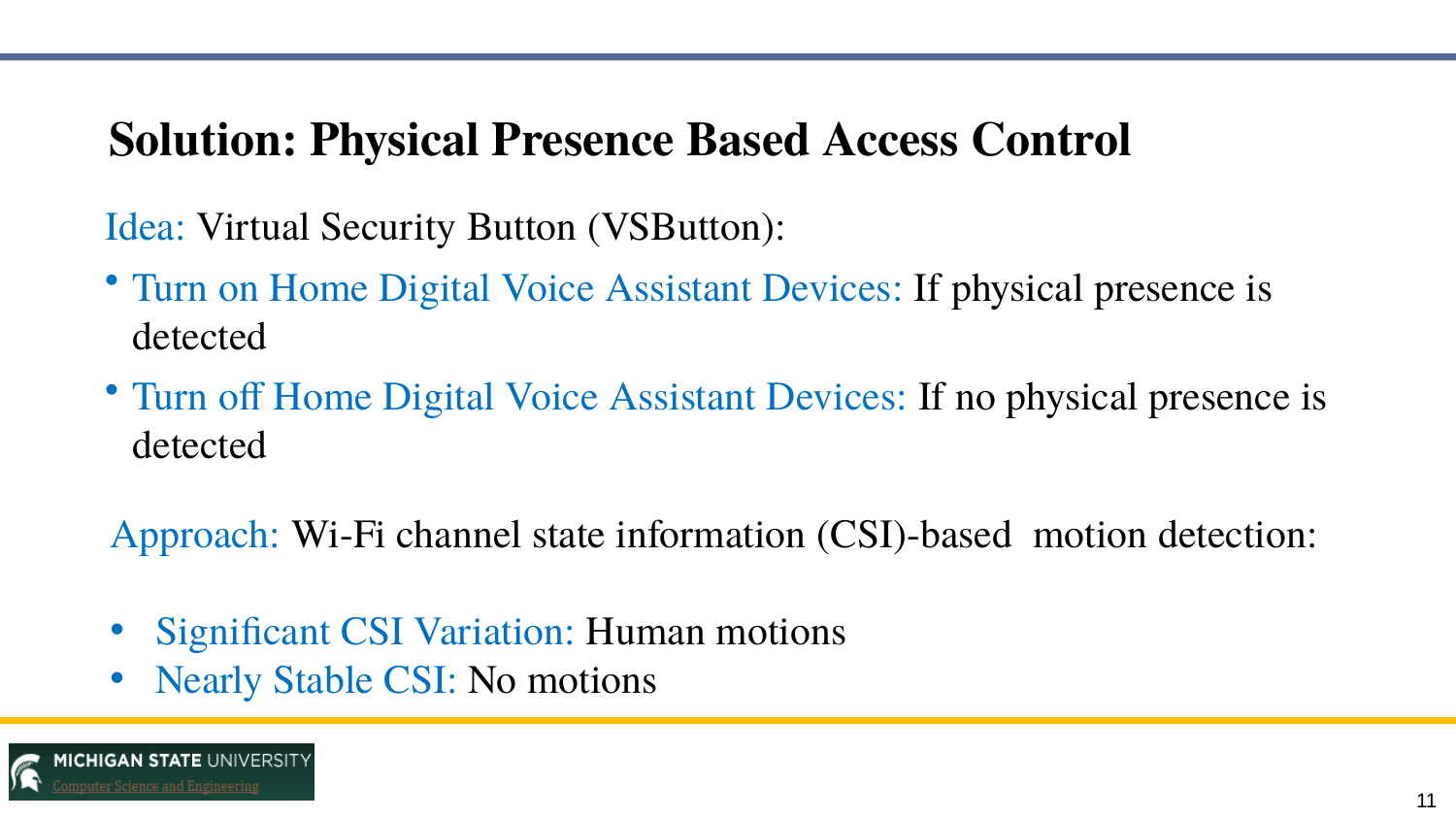

# Solution: Physical Presence Based Access Control

Idea: Virtual Security Button (VSButton):
Turn on Home Digital Voice Assistant Devices: If physical presence is detected
Turn off Home Digital Voice Assistant Devices: If no physical presence is detected

Approach: Wi-Fi channel state information (CSI)-based  motion detection:

Significant CSI Variation: Human motions
Nearly Stable CSI: No motions
11